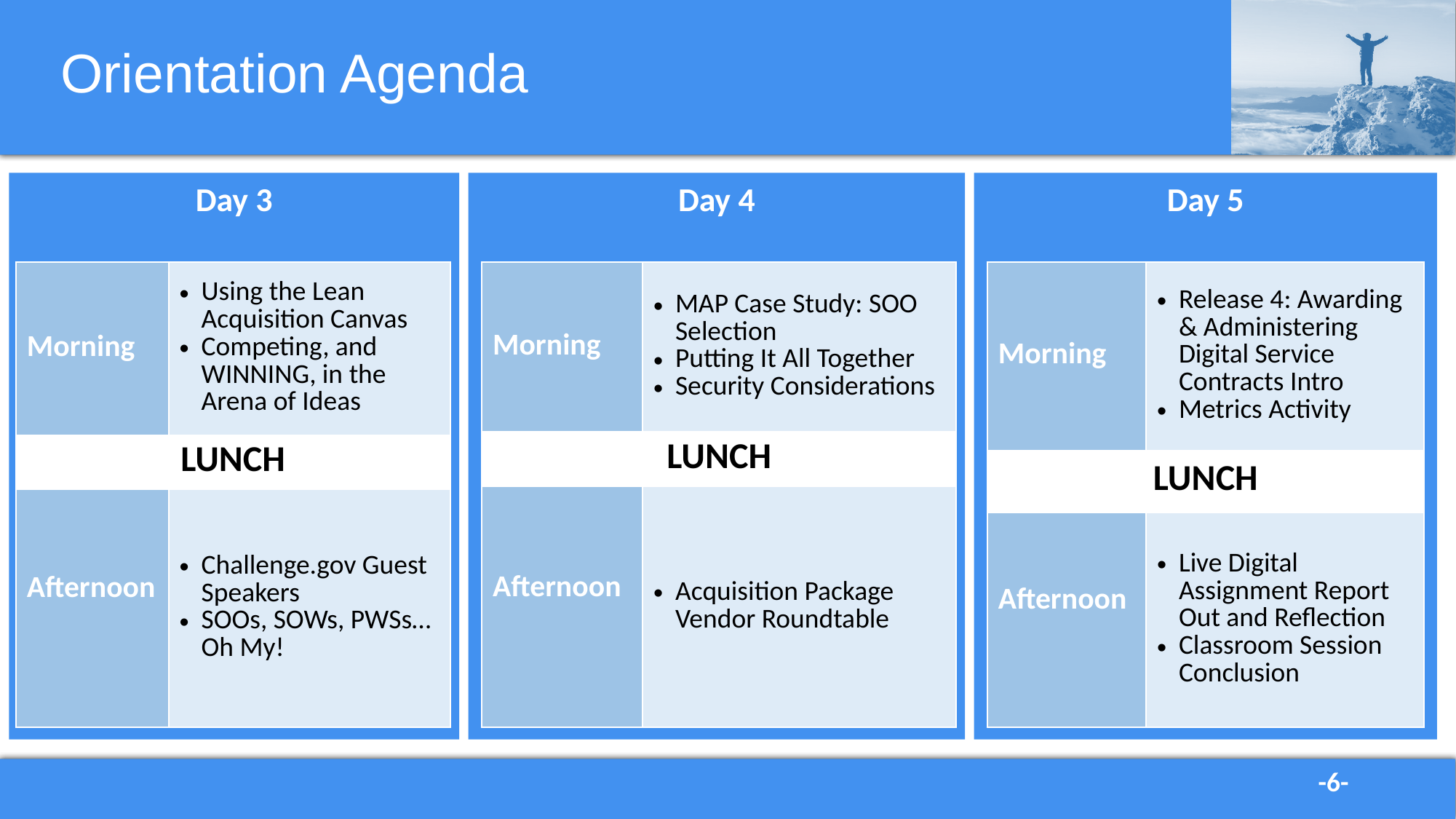

# Orientation Agenda
Day 3
Day 4
Day 5
| Morning | Release 4: Awarding & Administering Digital Service Contracts Intro Metrics Activity |
| --- | --- |
| LUNCH |  |
| Afternoon | Live Digital Assignment Report Out and Reflection Classroom Session Conclusion |
| Morning | Using the Lean Acquisition Canvas Competing, and WINNING, in the Arena of Ideas |
| --- | --- |
| LUNCH |  |
| Afternoon | Challenge.gov Guest Speakers SOOs, SOWs, PWSs…Oh My! |
| Morning | MAP Case Study: SOO Selection Putting It All Together Security Considerations |
| --- | --- |
| LUNCH |  |
| Afternoon | Acquisition Package Vendor Roundtable |